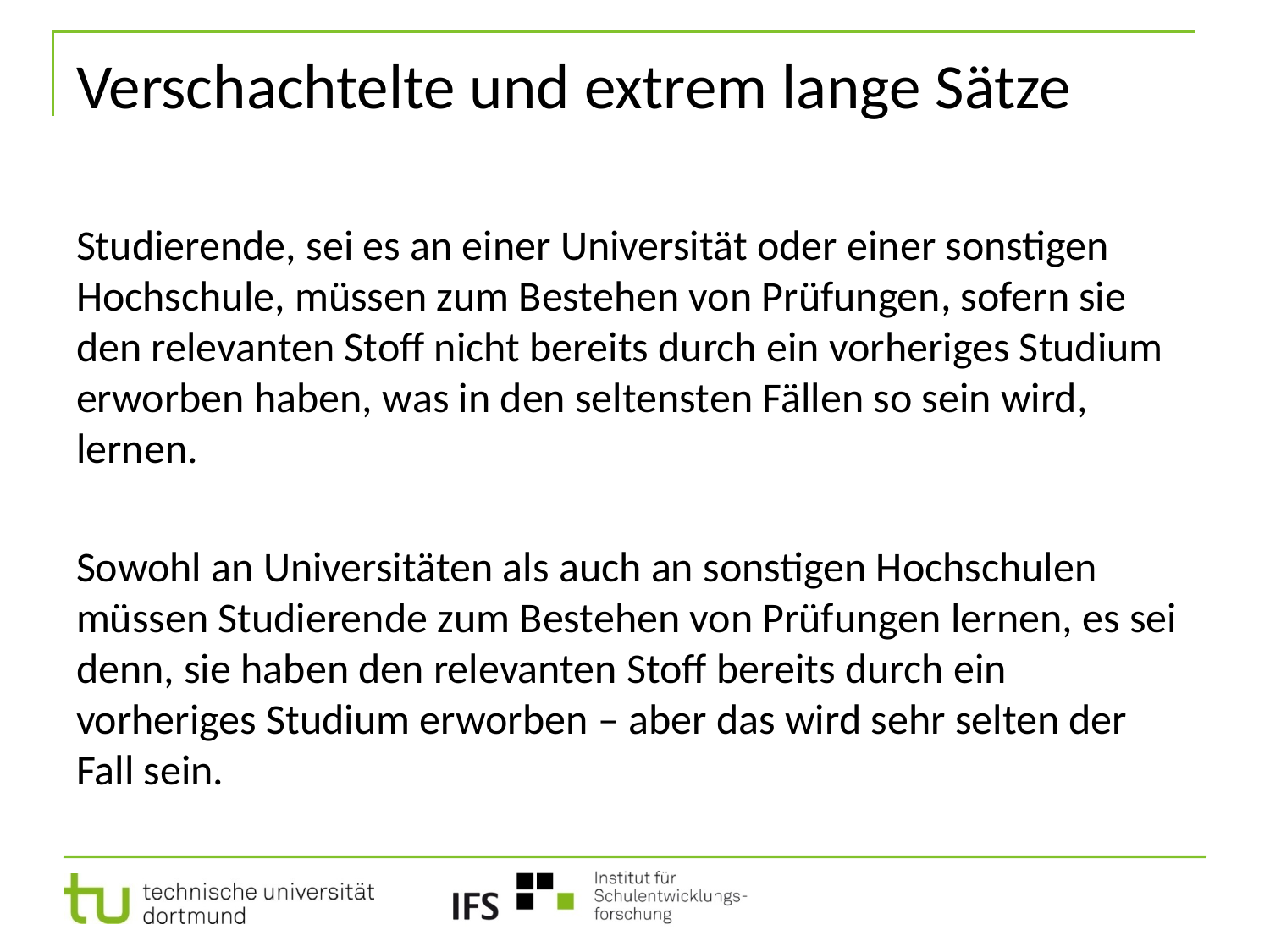

# Verschachtelte und extrem lange Sätze
Studierende, sei es an einer Universität oder einer sonstigen Hochschule, müssen zum Bestehen von Prüfungen, sofern sie den relevanten Stoff nicht bereits durch ein vorheriges Studium erworben haben, was in den seltensten Fällen so sein wird, lernen.

Sowohl an Universitäten als auch an sonstigen Hochschulen müssen Studierende zum Bestehen von Prüfungen lernen, es sei denn, sie haben den relevanten Stoff bereits durch ein vorheriges Studium erworben – aber das wird sehr selten der Fall sein.